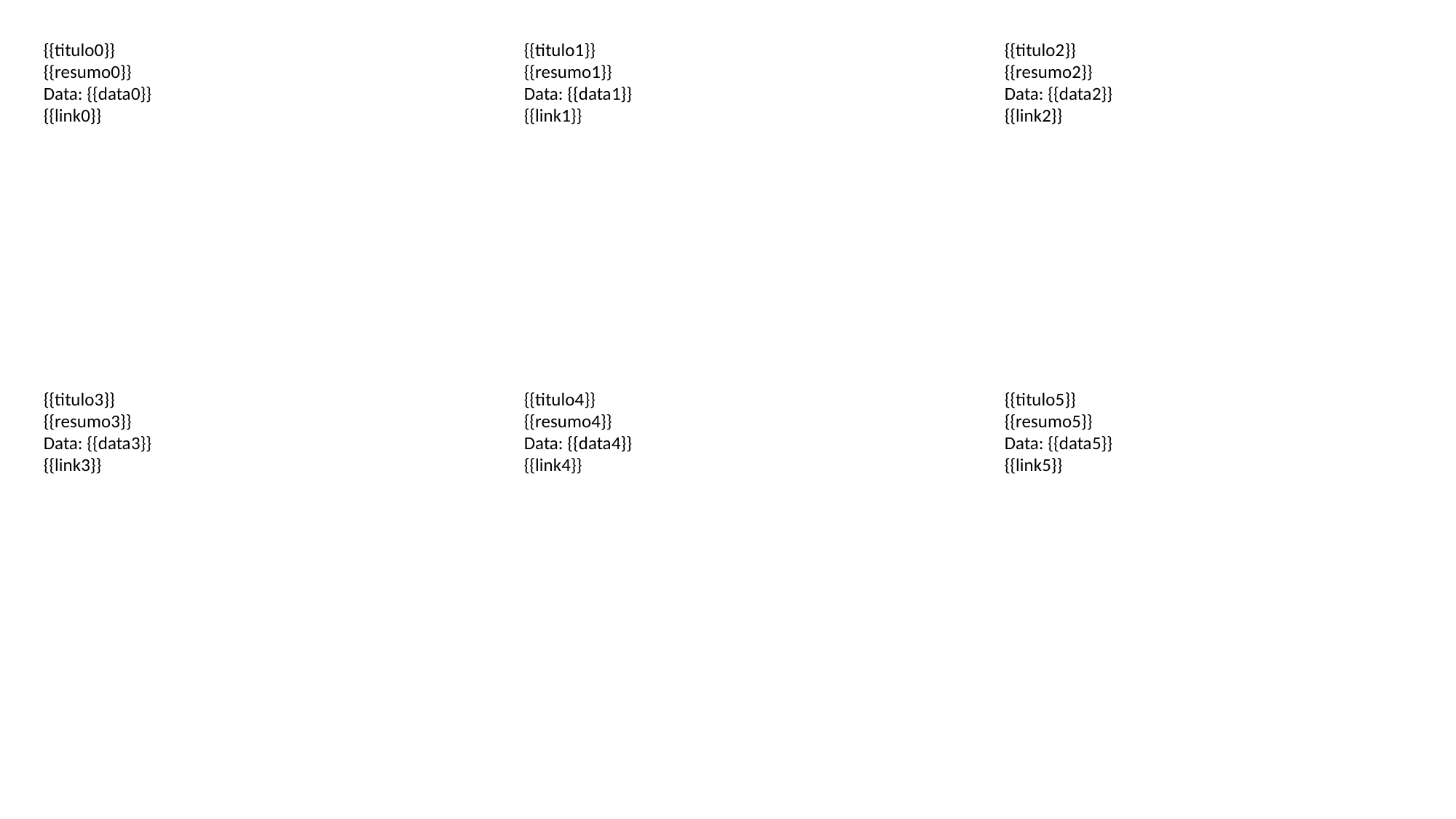

{{titulo0}}
{{resumo0}}
Data: {{data0}}
{{link0}}
{{titulo1}}
{{resumo1}}
Data: {{data1}}
{{link1}}
{{titulo2}}
{{resumo2}}
Data: {{data2}}
{{link2}}
{{titulo3}}
{{resumo3}}
Data: {{data3}}
{{link3}}
{{titulo4}}
{{resumo4}}
Data: {{data4}}
{{link4}}
{{titulo5}}
{{resumo5}}
Data: {{data5}}
{{link5}}